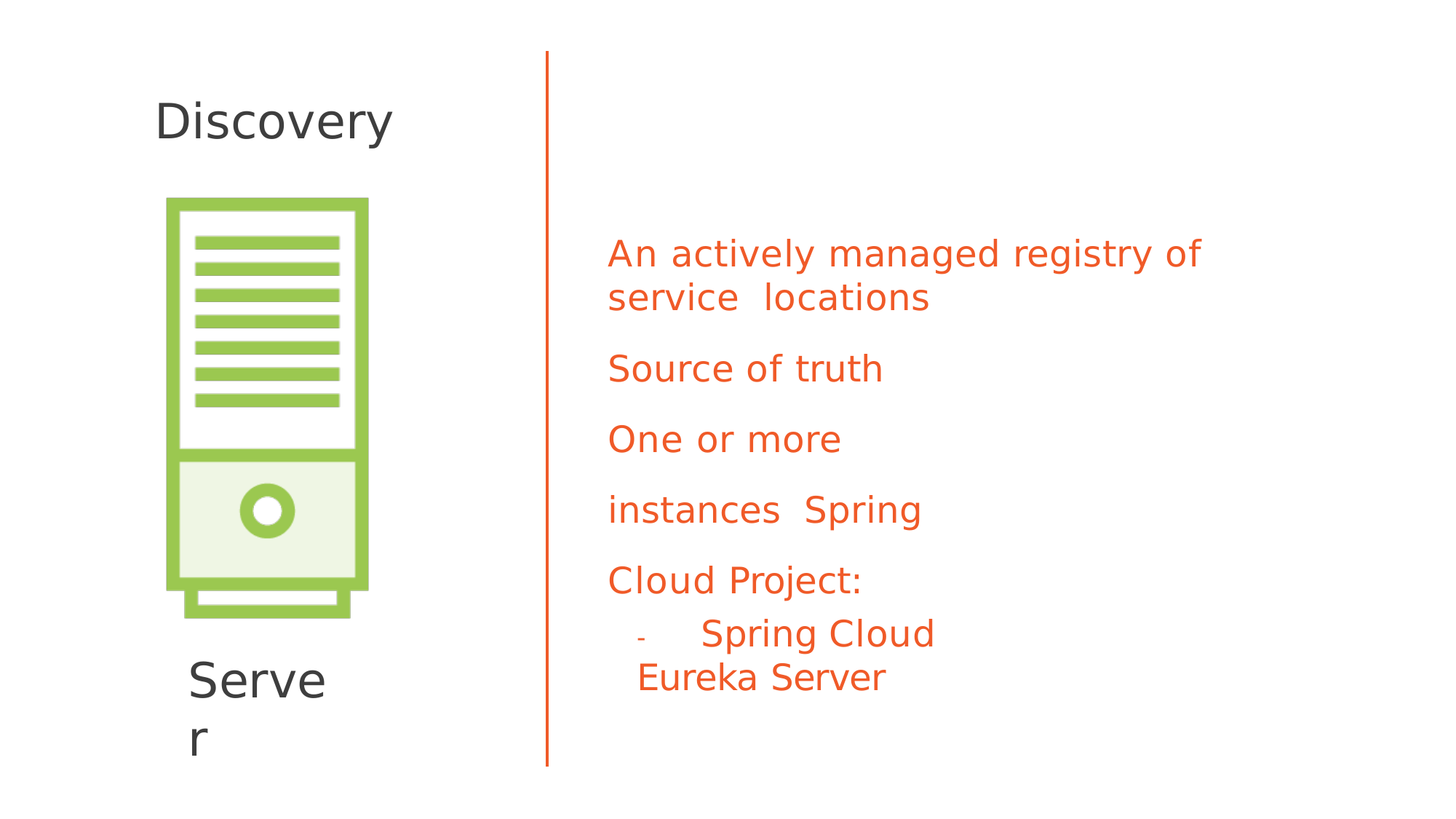

# Discovery

An actively managed registry of service  locations
Source of truth
One or more instances  Spring Cloud Project:
-	Spring Cloud Eureka Server
Server